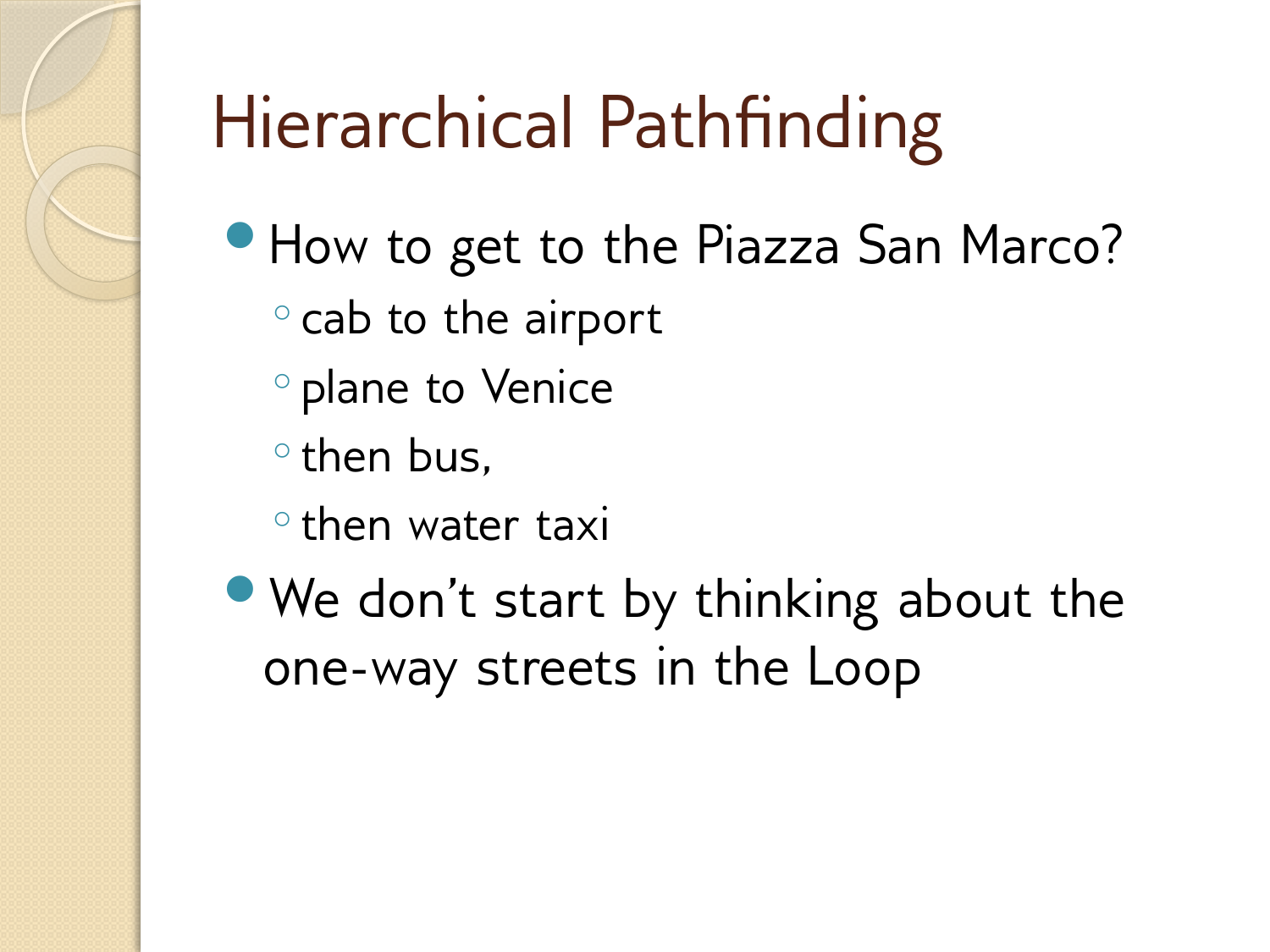

# Hierarchical Pathfinding
How to get to the Piazza San Marco?
cab to the airport
plane to Venice
then bus,
then water taxi
We don’t start by thinking about the one-way streets in the Loop